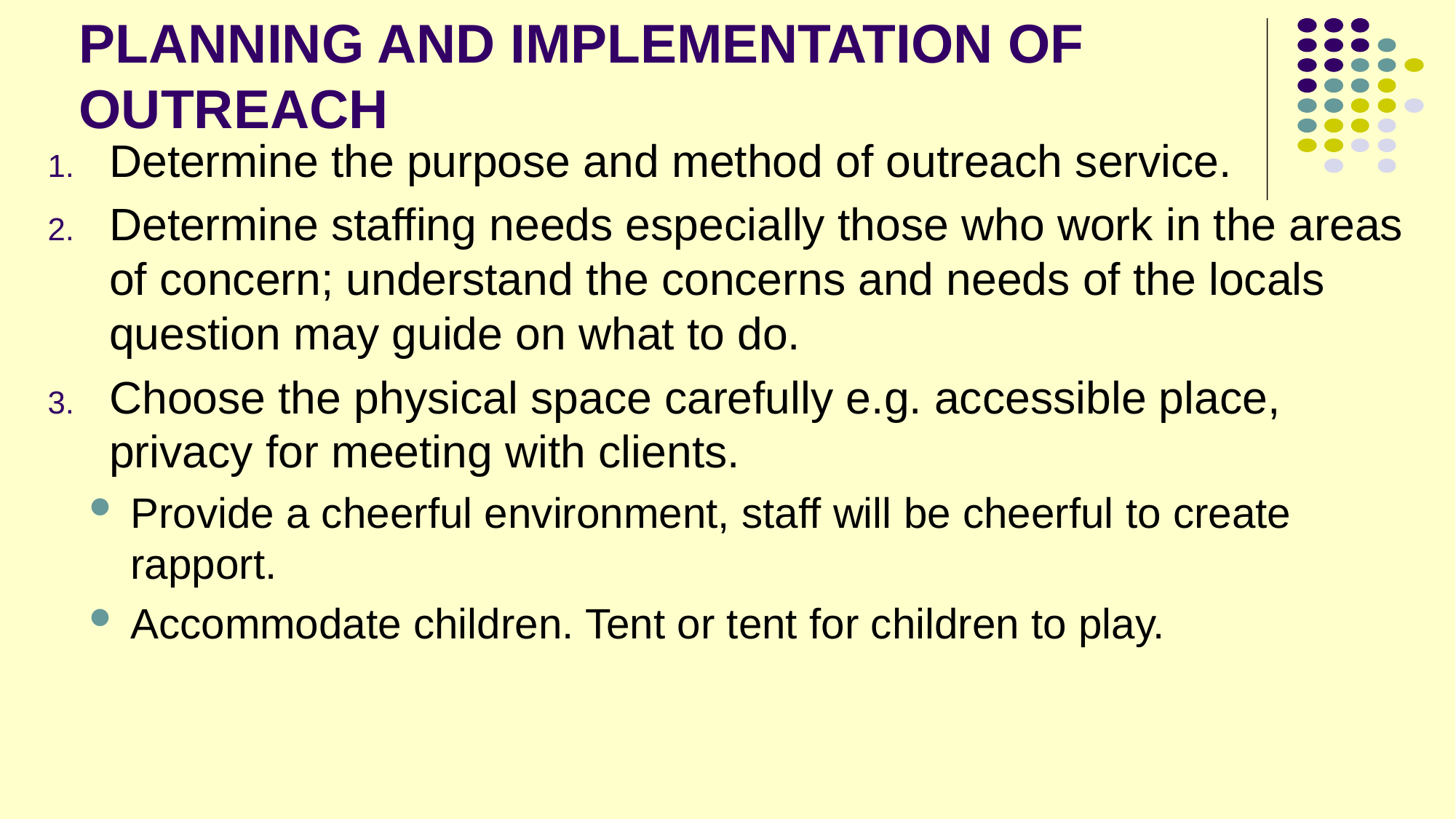

# PLANNING AND IMPLEMENTATION OF OUTREACH
Determine the purpose and method of outreach service.
Determine staffing needs especially those who work in the areas of concern; understand the concerns and needs of the locals question may guide on what to do.
Choose the physical space carefully e.g. accessible place, privacy for meeting with clients.
Provide a cheerful environment, staff will be cheerful to create rapport.
Accommodate children. Tent or tent for children to play.